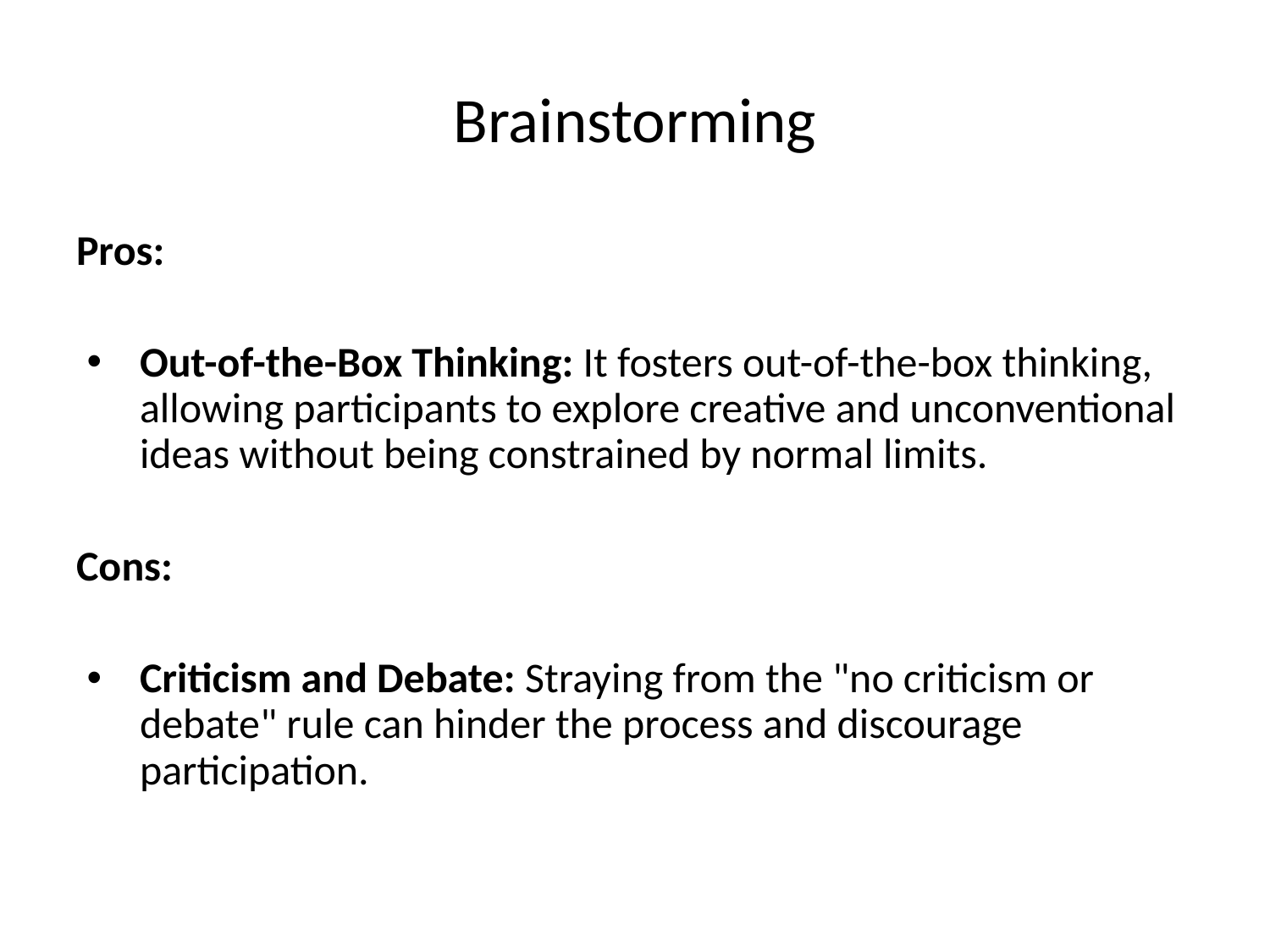

# Brainstorming
Pros:

Out-of-the-Box Thinking: It fosters out-of-the-box thinking, allowing participants to explore creative and unconventional ideas without being constrained by normal limits.

Cons:

Criticism and Debate: Straying from the "no criticism or debate" rule can hinder the process and discourage participation.